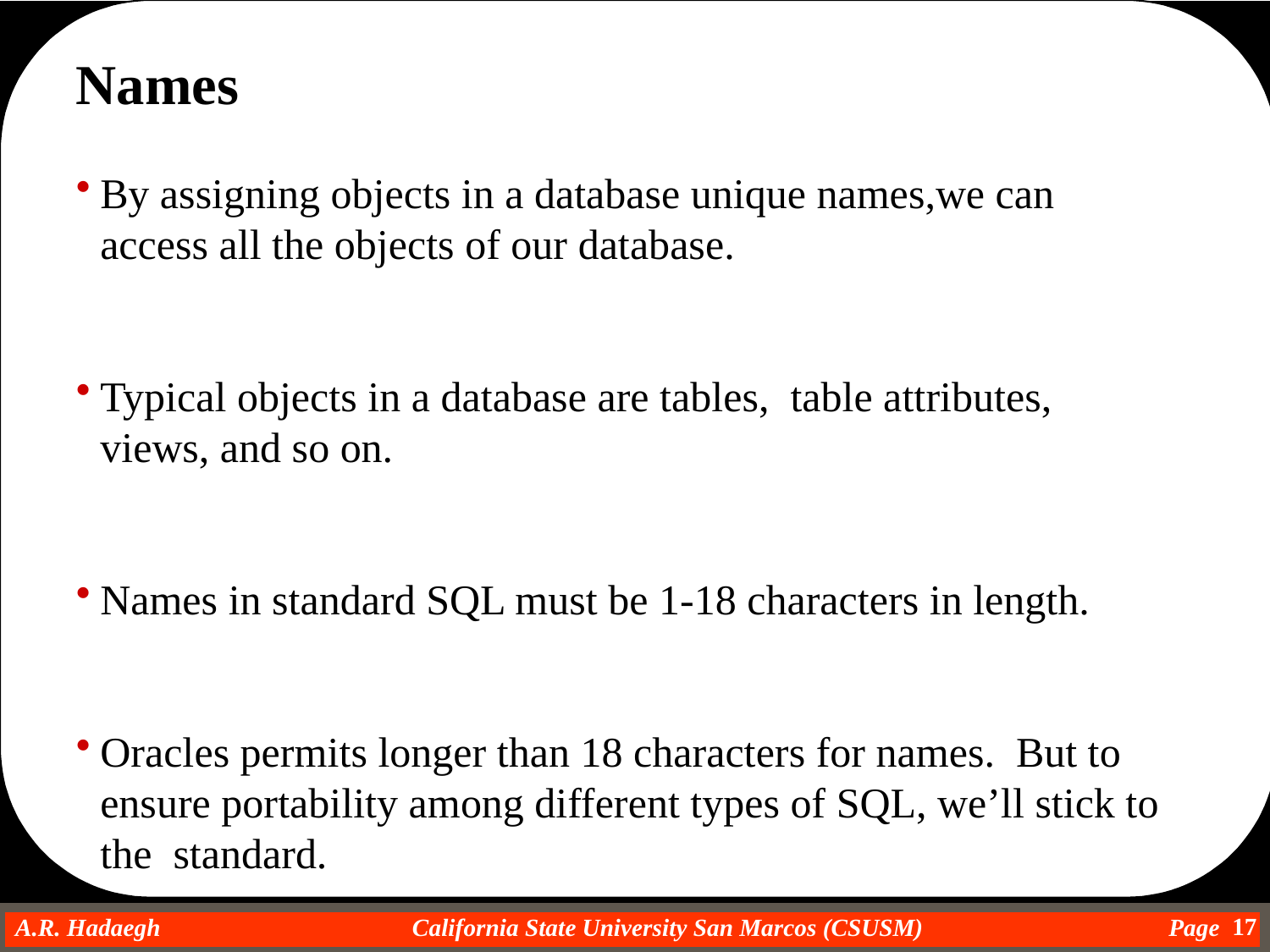

Names

By assigning objects in a database unique names,we can access all the objects of our database.

Typical objects in a database are tables,  table attributes, views, and so on.

Names in standard SQL must be 1-18 characters in length.

Oracles permits longer than 18 characters for names.  But to ensure portability among different types of SQL, we’ll stick to the  standard.
17